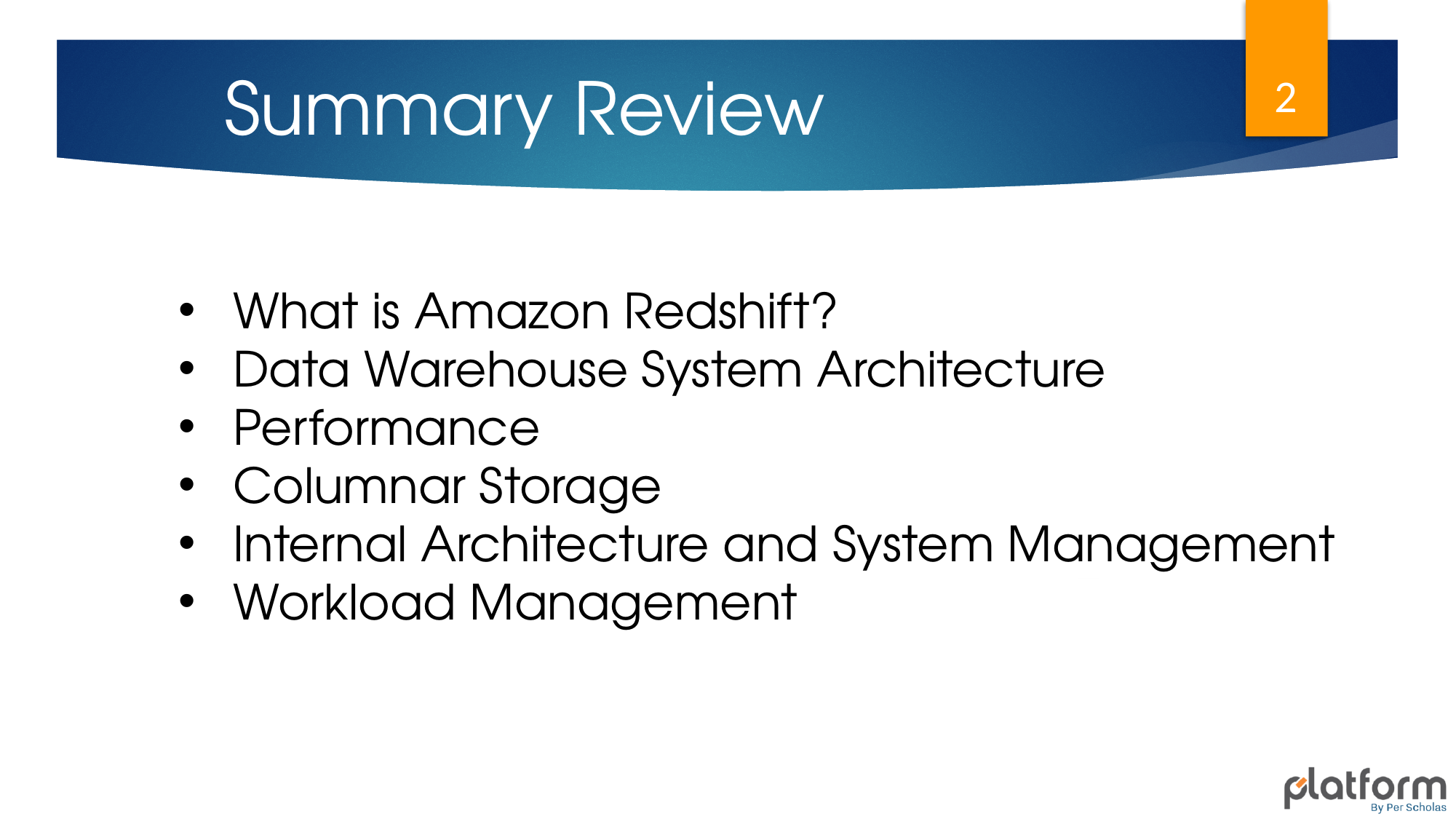

2
Summary Review

What is Amazon Redshift?
Data Warehouse System Architecture
Performance
Columnar Storage
Internal Architecture and System Management
Workload Management